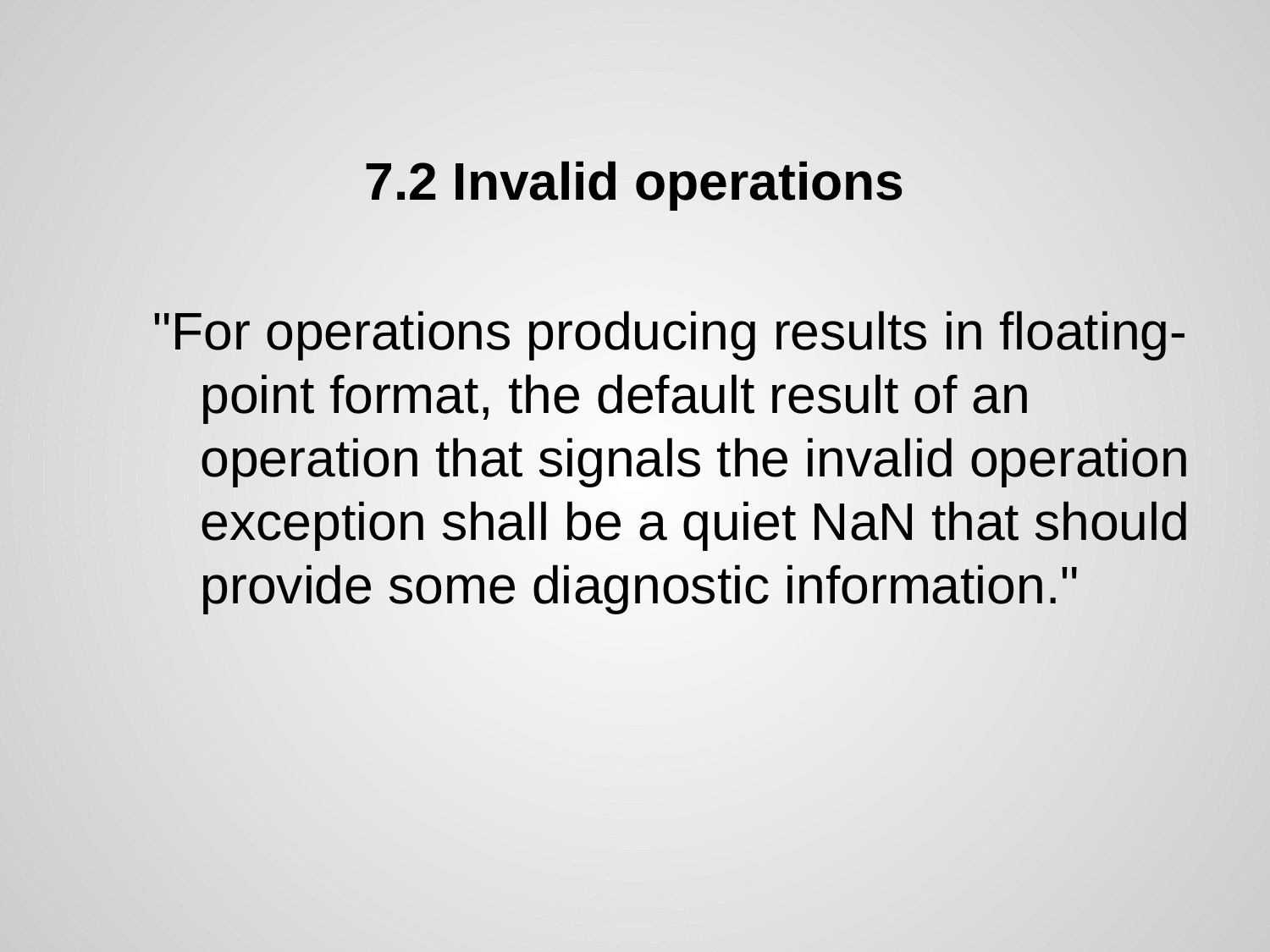

7.2 Invalid operations
"For operations producing results in floating-point format, the default result of an operation that signals the invalid operation exception shall be a quiet NaN that should provide some diagnostic information."